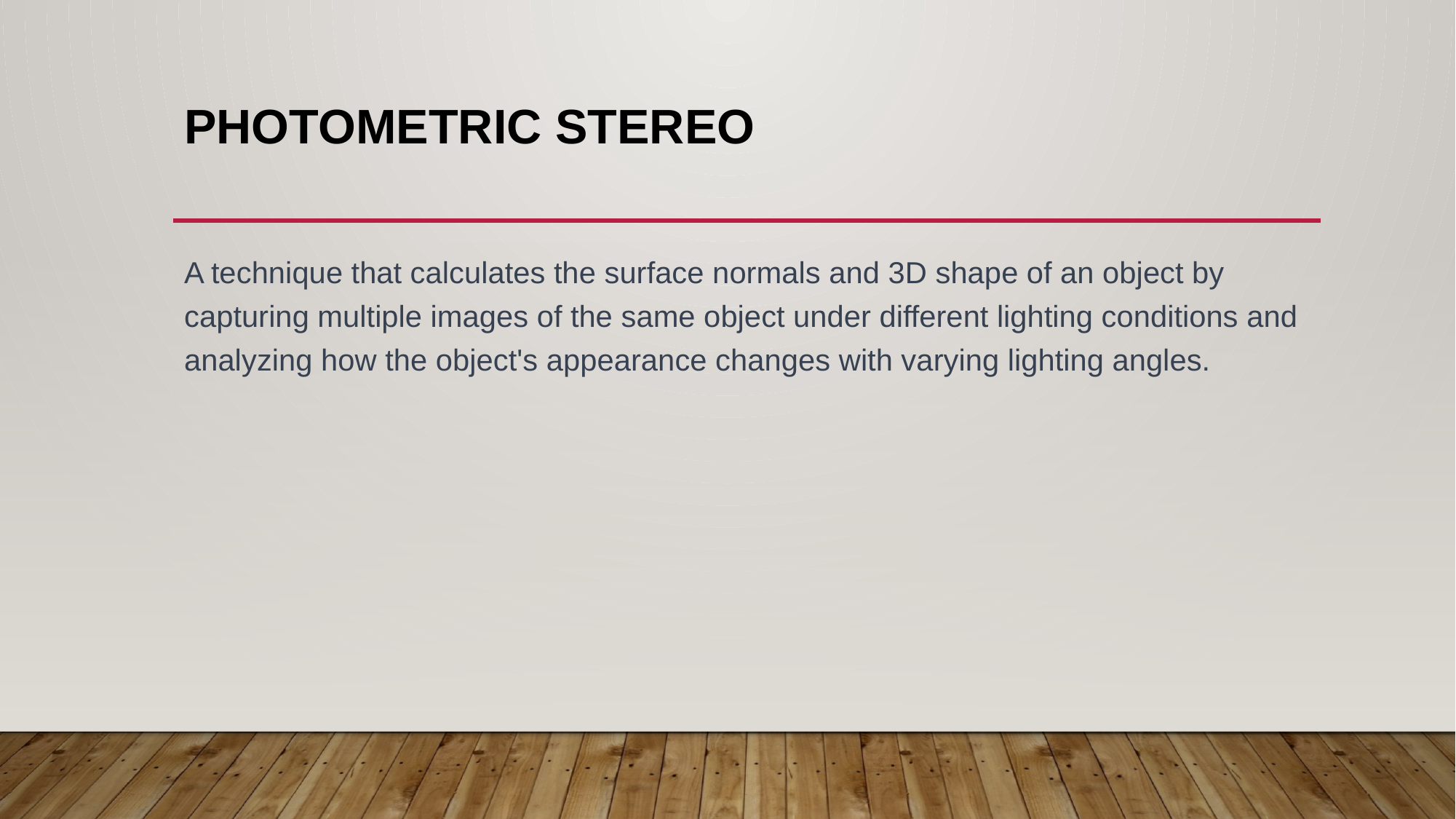

# Photometric Stereo
A technique that calculates the surface normals and 3D shape of an object by capturing multiple images of the same object under different lighting conditions and analyzing how the object's appearance changes with varying lighting angles.